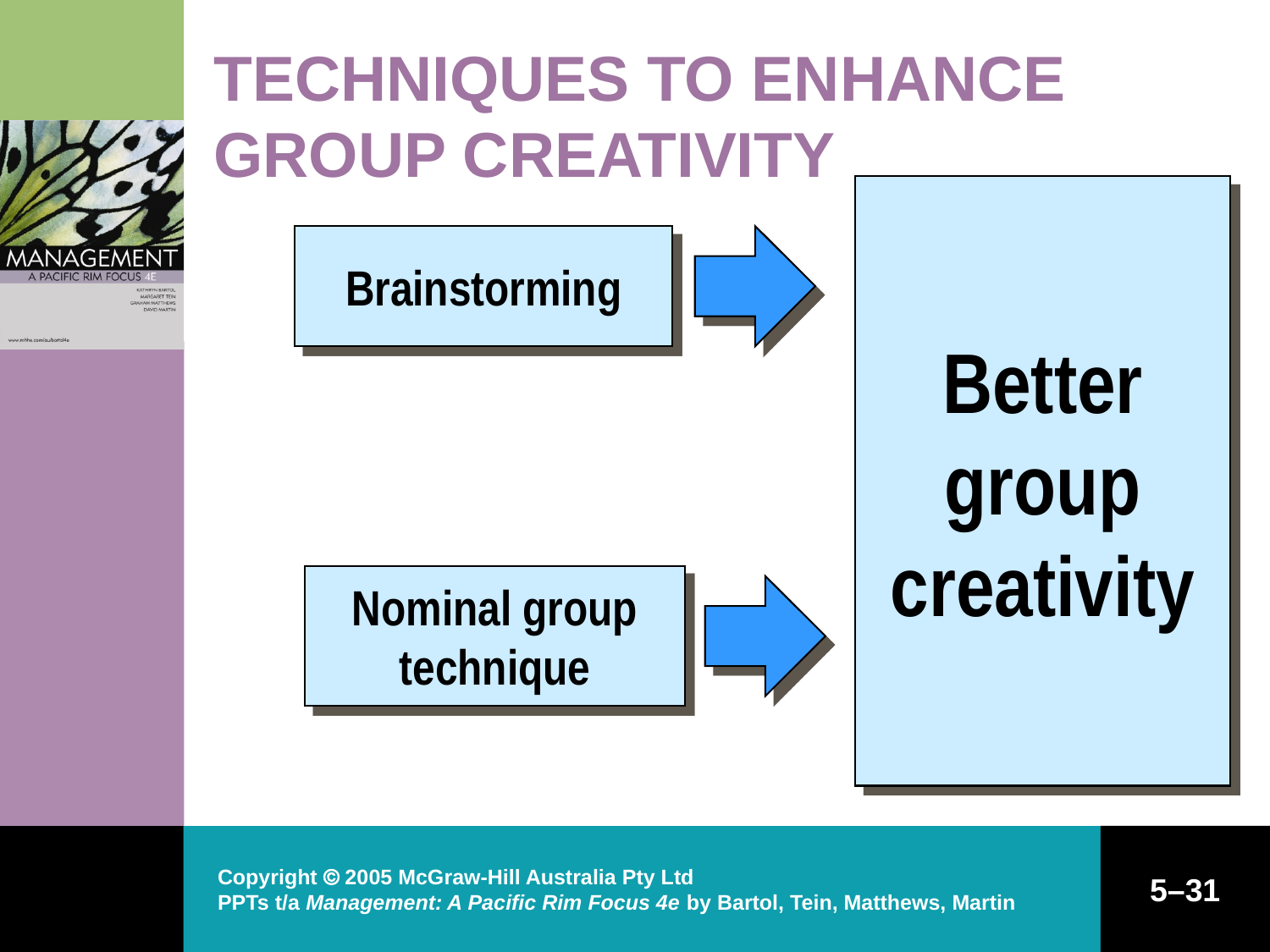

# TECHNIQUES TO ENHANCE GROUP CREATIVITY

Better
group
creativity
Brainstorming

Nominal group
technique

Copyright © 2005 McGraw-Hill Australia Pty Ltd
PPTs t/a Management: A Pacific Rim Focus 4e by Bartol, Tein, Matthews, Martin
5–31